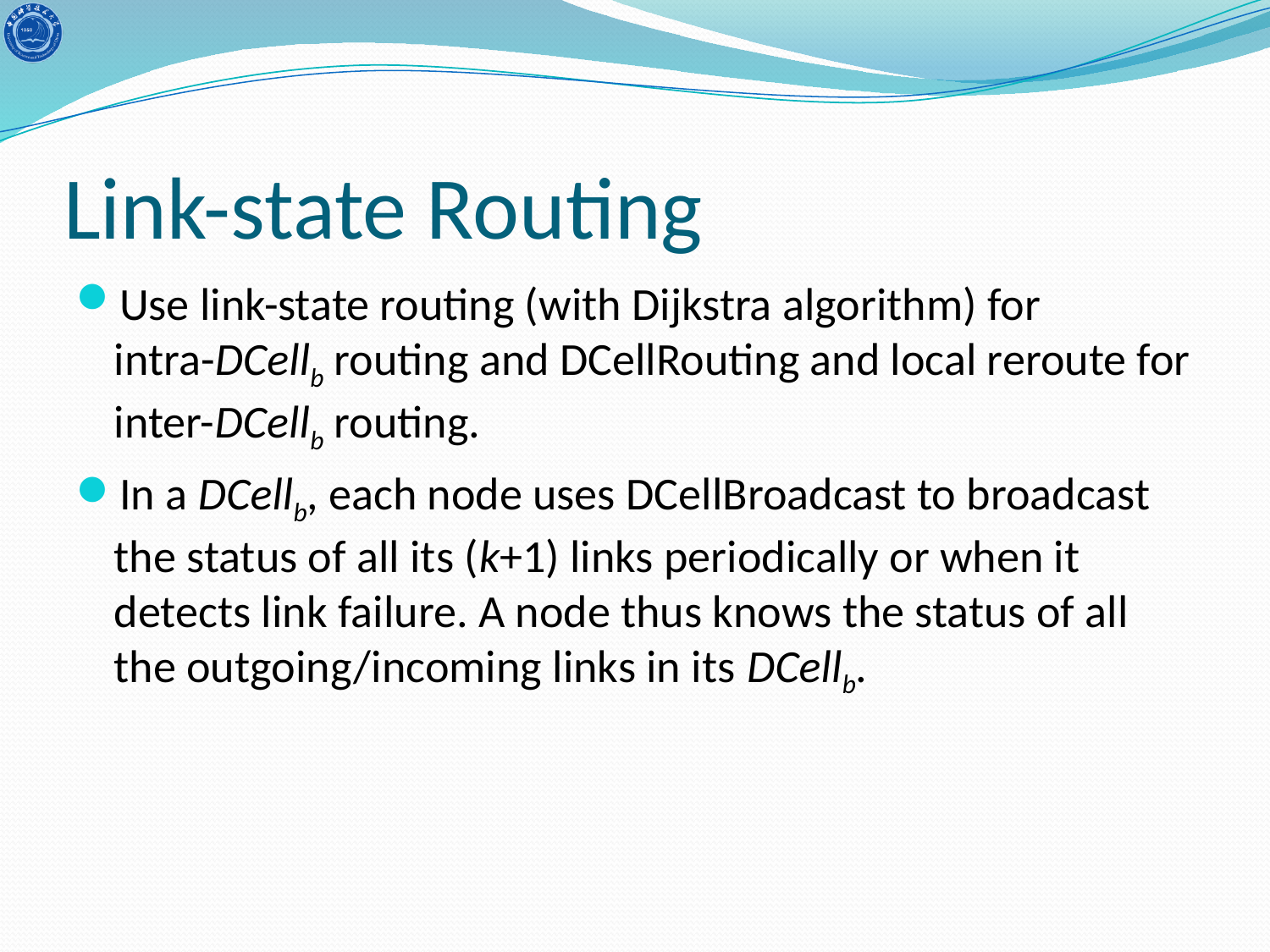

# Link-state Routing
Use link-state routing (with Dijkstra algorithm) for
intra-DCellb routing and DCellRouting and local reroute for inter-DCellb routing.
In a DCellb, each node uses DCellBroadcast to broadcast the status of all its (k+1) links periodically or when it detects link failure. A node thus knows the status of all the outgoing/incoming links in its DCellb.